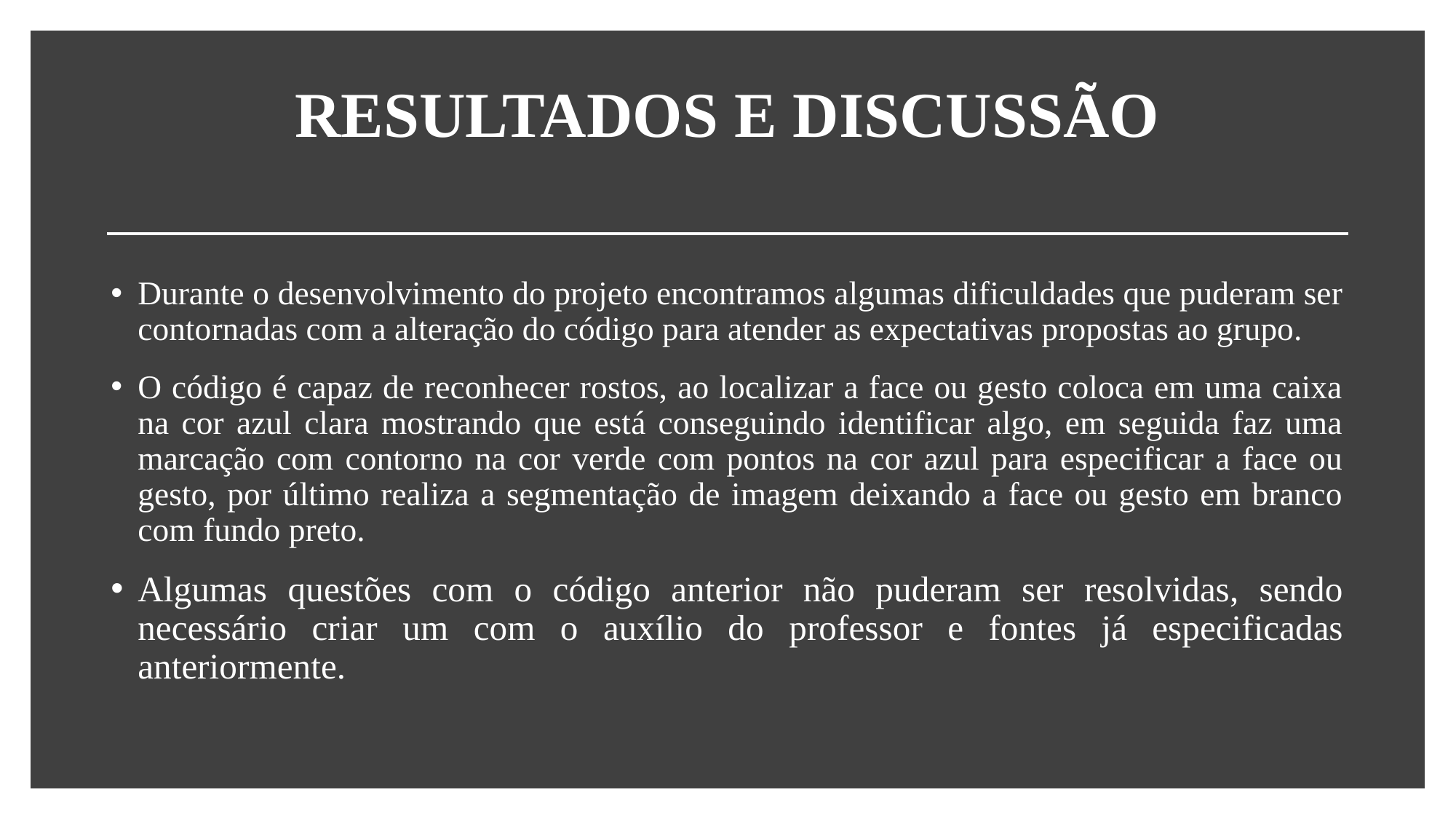

# RESULTADOS E DISCUSSÃO
Durante o desenvolvimento do projeto encontramos algumas dificuldades que puderam ser contornadas com a alteração do código para atender as expectativas propostas ao grupo.
O código é capaz de reconhecer rostos, ao localizar a face ou gesto coloca em uma caixa na cor azul clara mostrando que está conseguindo identificar algo, em seguida faz uma marcação com contorno na cor verde com pontos na cor azul para especificar a face ou gesto, por último realiza a segmentação de imagem deixando a face ou gesto em branco com fundo preto.
Algumas questões com o código anterior não puderam ser resolvidas, sendo necessário criar um com o auxílio do professor e fontes já especificadas anteriormente.